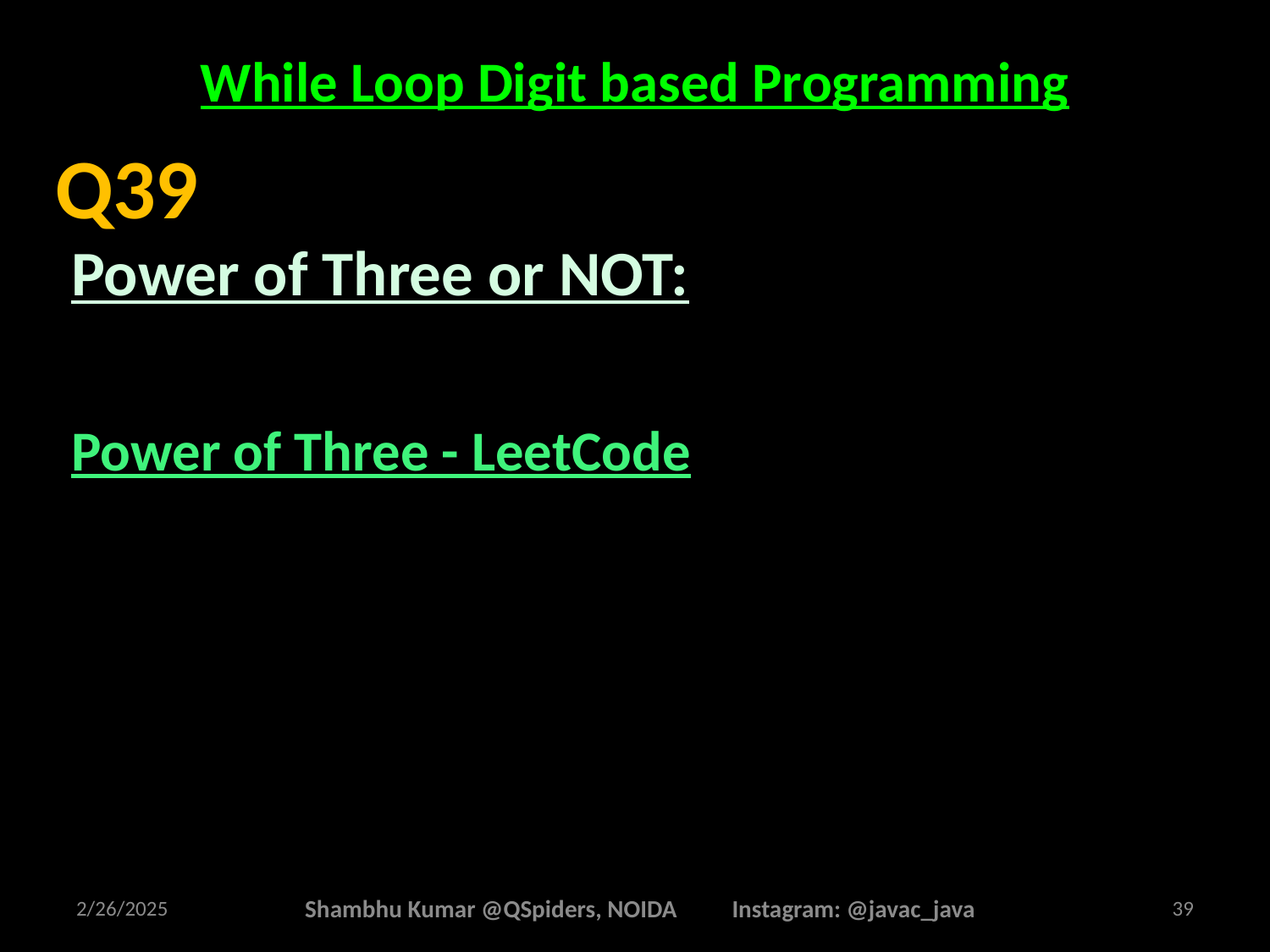

# While Loop Digit based Programming

Power of Three or NOT:

Power of Three - LeetCode
Q39
2/26/2025
Shambhu Kumar @QSpiders, NOIDA          Instagram: @javac_java
39